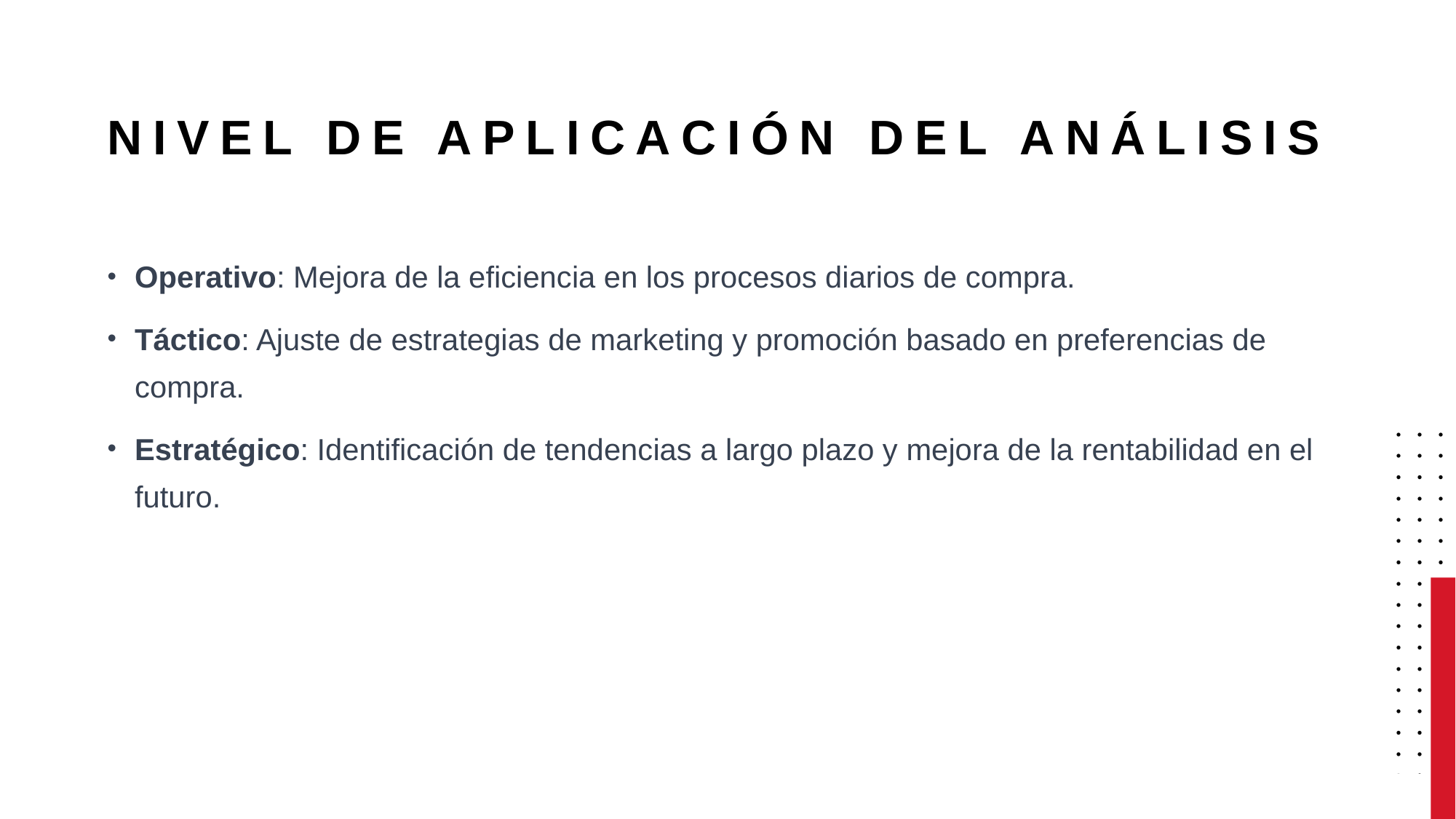

# Nivel de Aplicación del Análisis
Operativo: Mejora de la eficiencia en los procesos diarios de compra.
Táctico: Ajuste de estrategias de marketing y promoción basado en preferencias de compra.
Estratégico: Identificación de tendencias a largo plazo y mejora de la rentabilidad en el futuro.